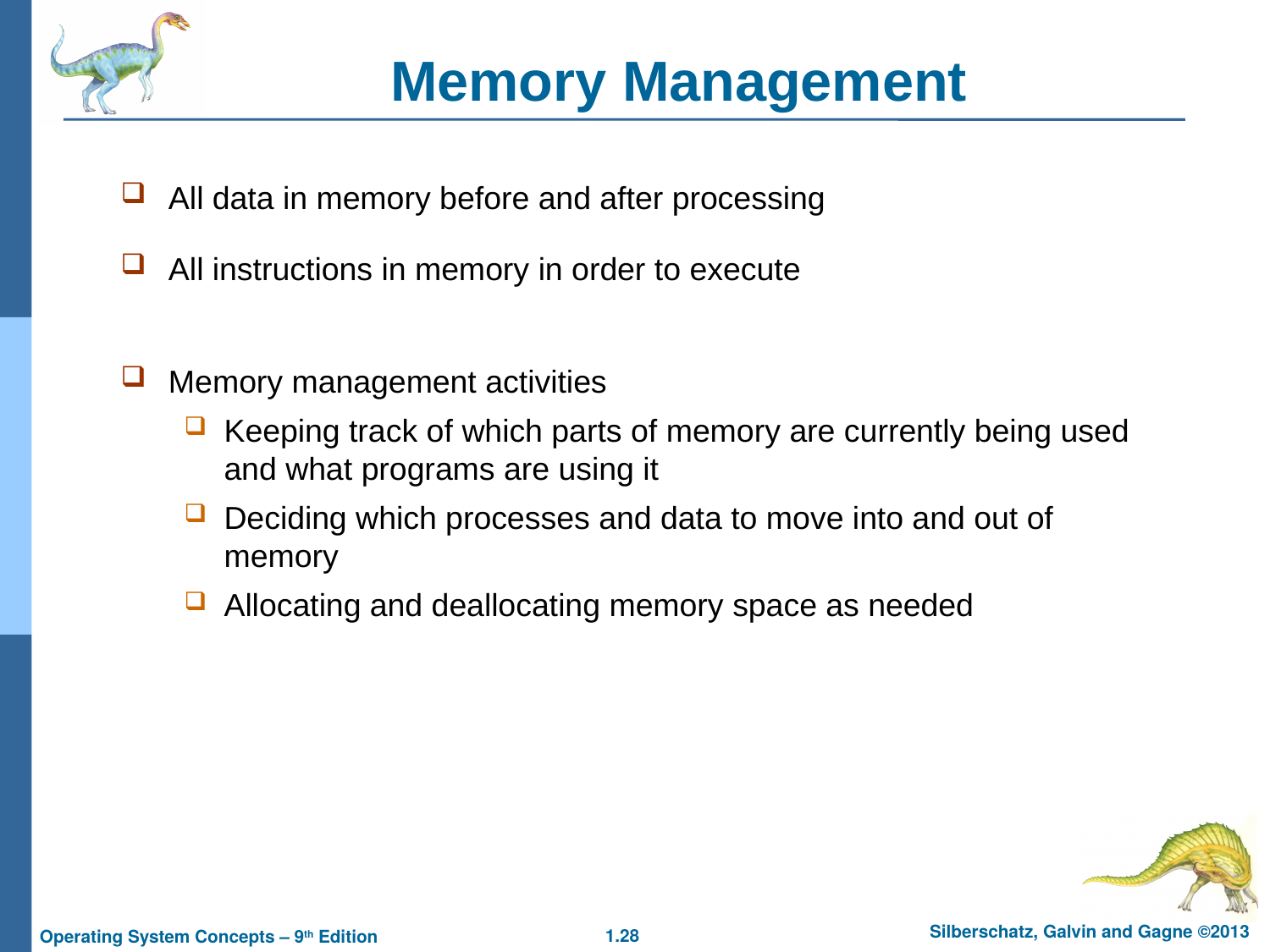

Memory Management
All data in memory before and after processing

All instructions in memory in order to execute

Memory management activities
Keeping track of which parts of memory are currently being used and what programs are using it
Deciding which processes and data to move into and out of memory
Allocating and deallocating memory space as needed